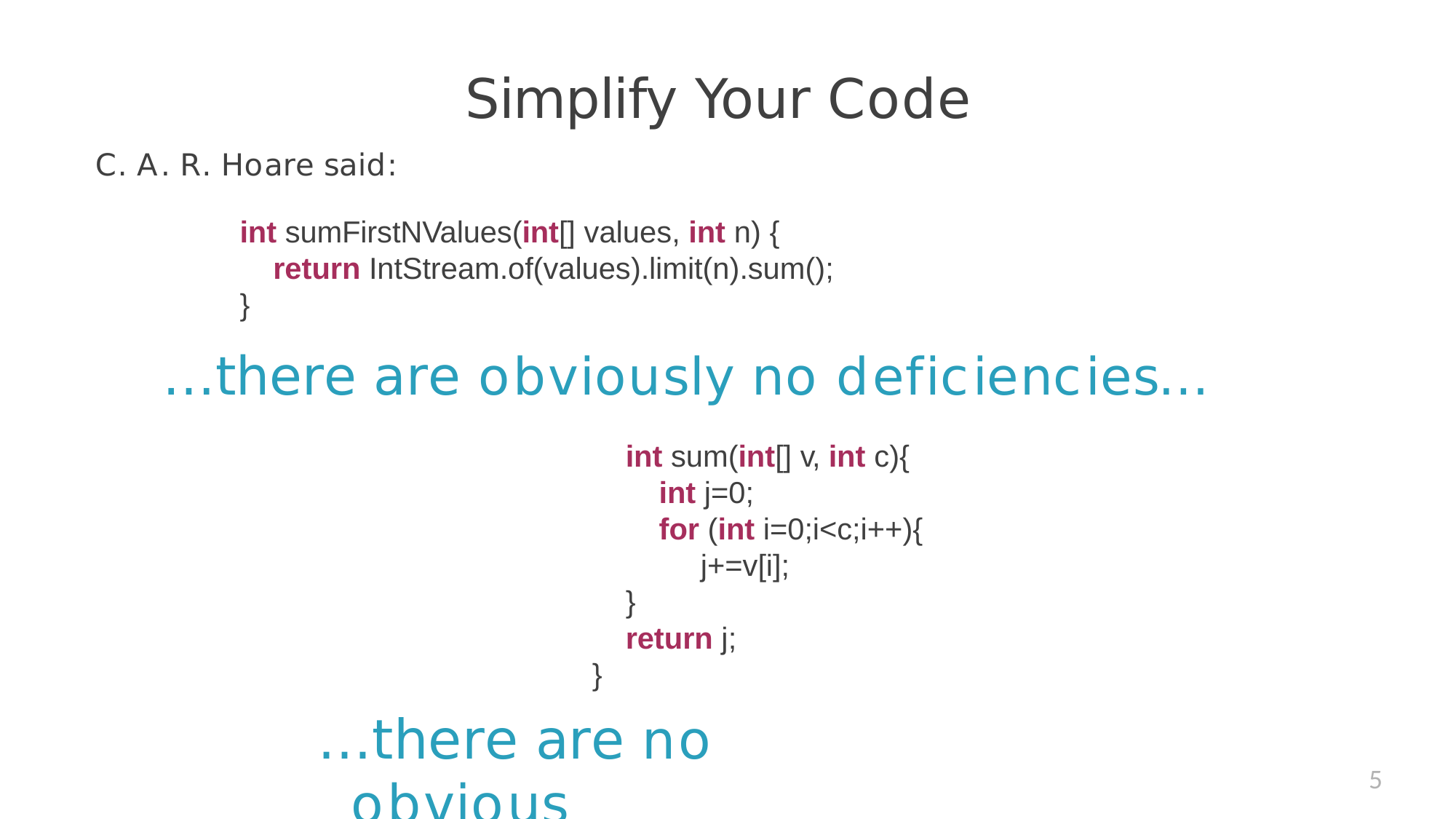

# Simplify Your Code
C. A. R. Hoare said:
int sumFirstNValues(int[] values, int n) {
return IntStream.of(values).limit(n).sum();
}
…there are obviously no deficiencies…
int sum(int[] v, int c){
int j=0;
for (int i=0;i<c;i++){  j+=v[i];
}
return j;
}
…there are no obvious deficiencies…
5